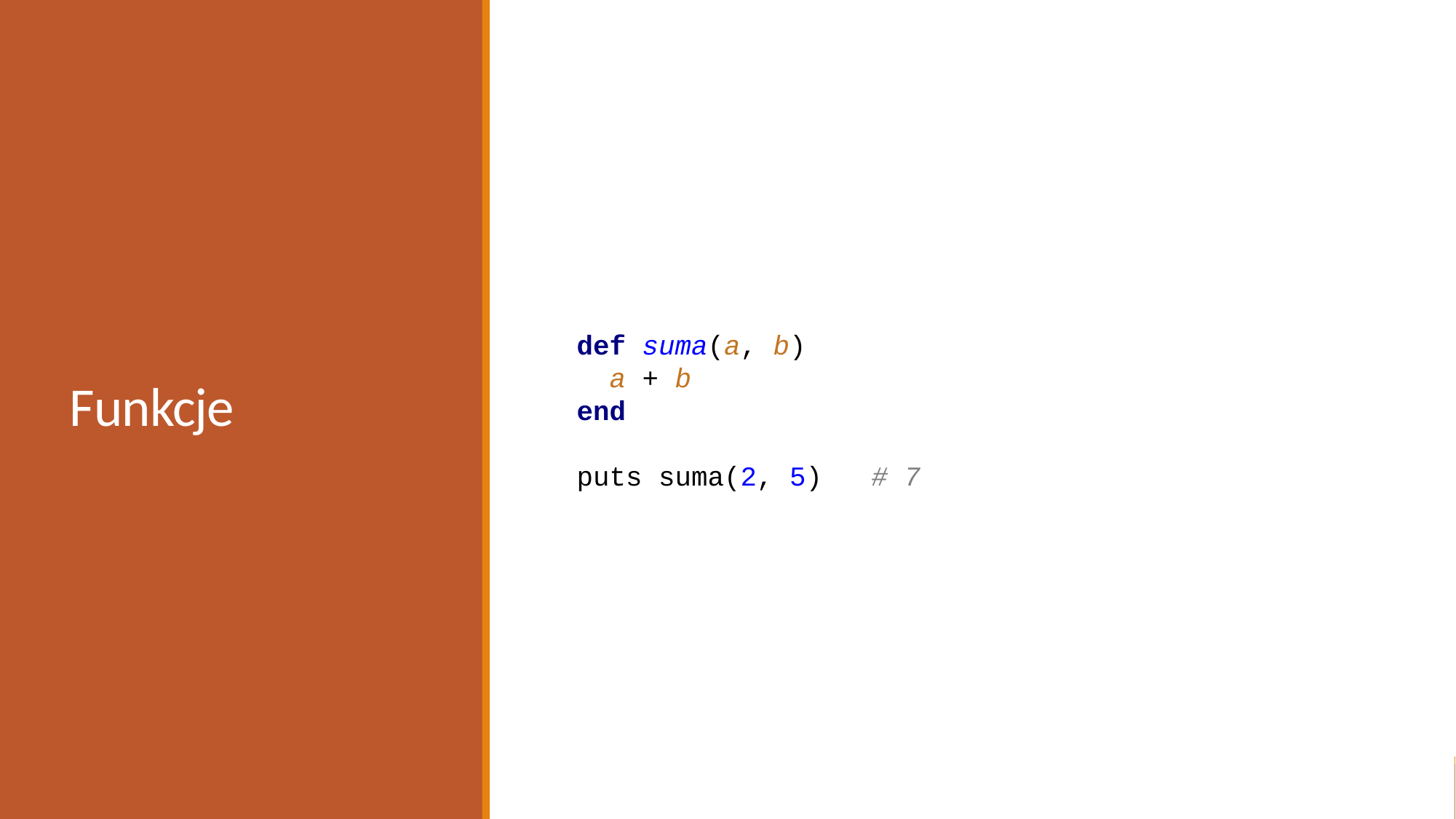

# Funkcje
def suma(a, b)
  a + b
end
puts suma(2, 5)   # 7